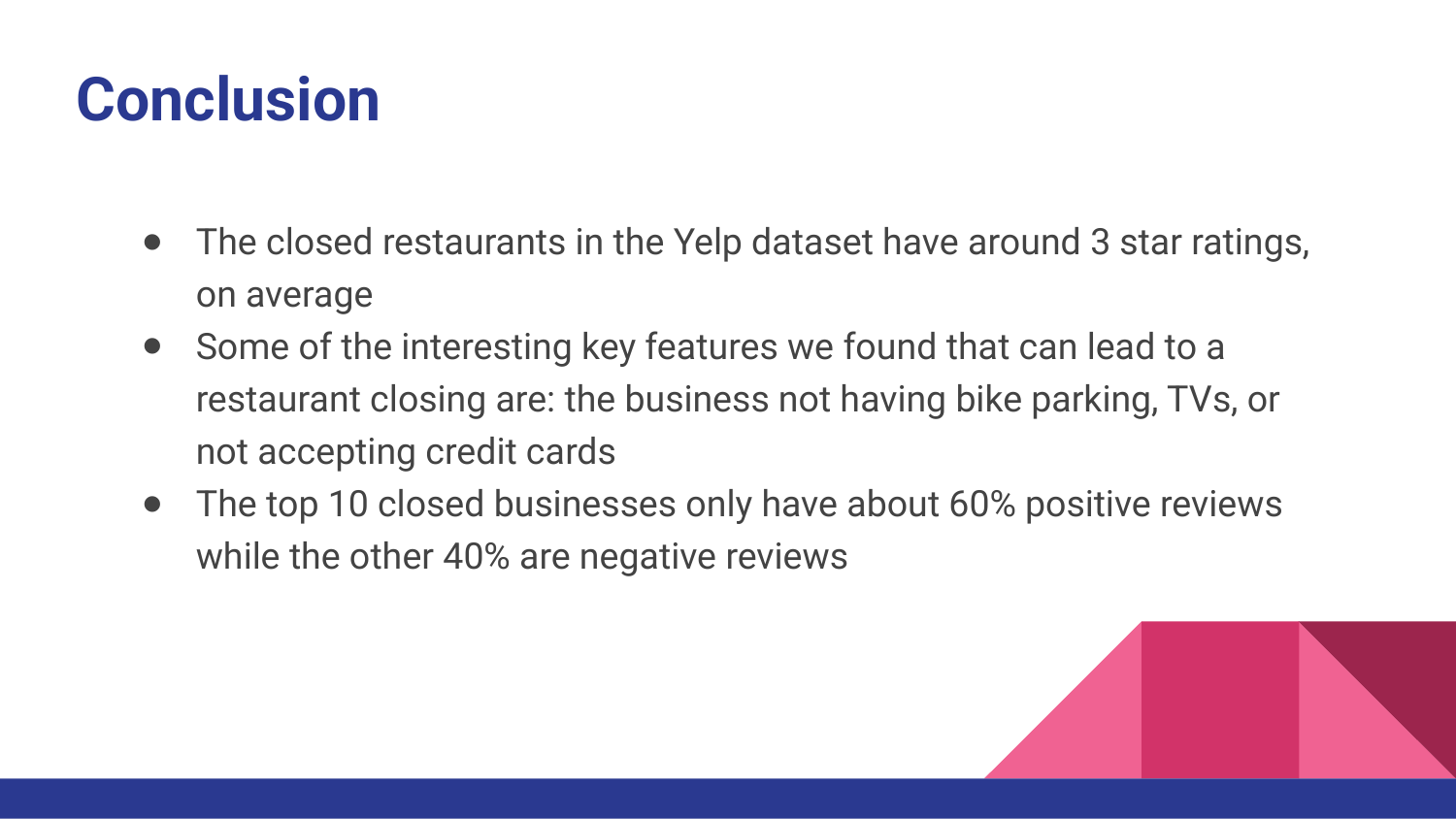

# Conclusion

The closed restaurants in the Yelp dataset have around 3 star ratings, on average
Some of the interesting key features we found that can lead to a restaurant closing are: the business not having bike parking, TVs, or not accepting credit cards
The top 10 closed businesses only have about 60% positive reviews while the other 40% are negative reviews